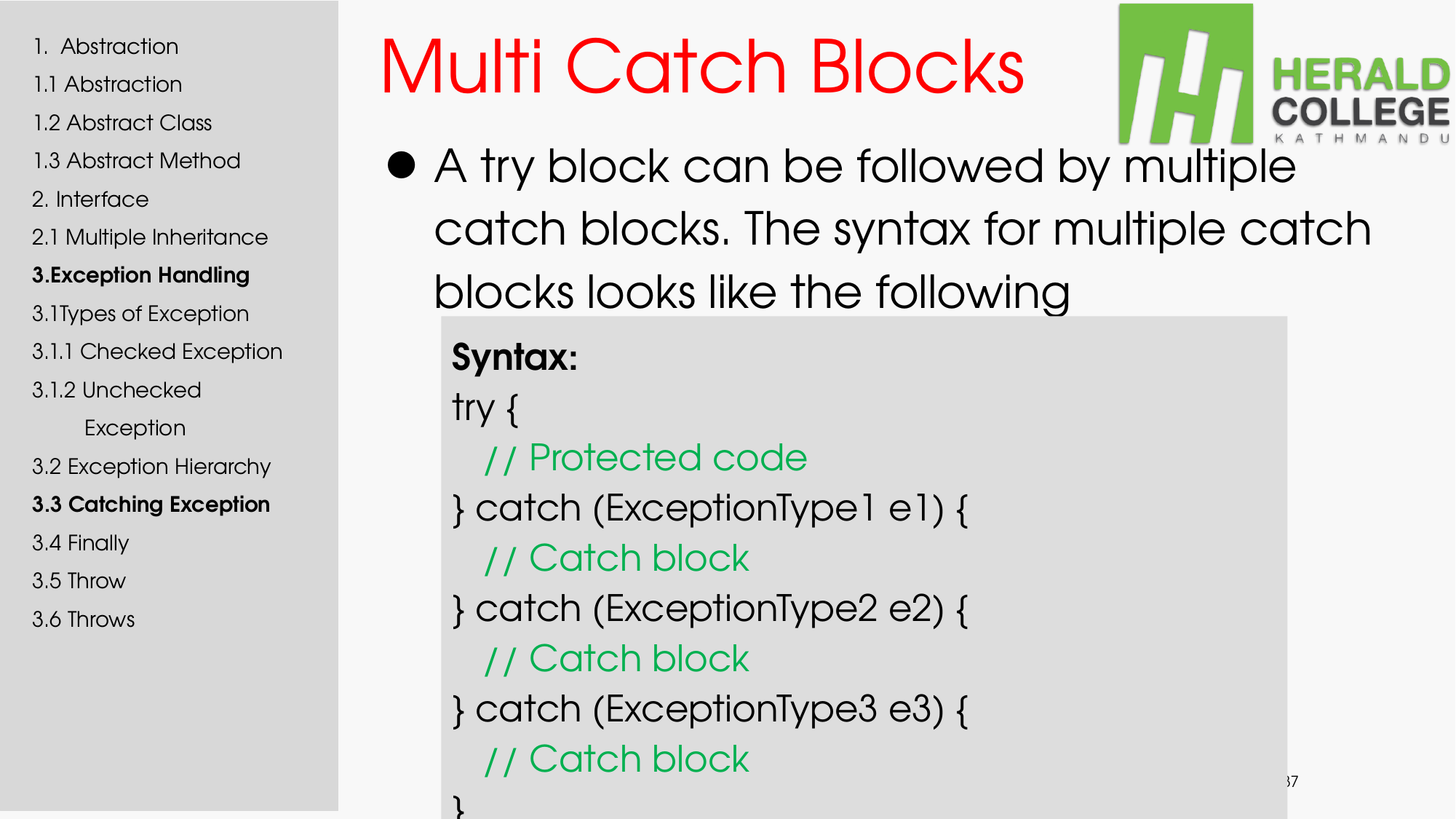

1.  Abstraction
1.1 Abstraction
1.2 Abstract Class
1.3 Abstract Method
2. Interface
2.1 Multiple Inheritance
3.Exception Handling
3.1Types of Exception
3.1.1 Checked Exception
3.1.2 Unchecked
         Exception
3.2 Exception Hierarchy
3.3 Catching Exception
3.4 Finally
3.5 Throw
3.6 Throws

Multi Catch Blocks
A try block can be followed by multiple catch blocks. The syntax for multiple catch blocks looks like the following

Syntax:
try {
   // Protected code
} catch (ExceptionType1 e1) {
   // Catch block
} catch (ExceptionType2 e2) {
   // Catch block
} catch (ExceptionType3 e3) {
   // Catch block
}

37